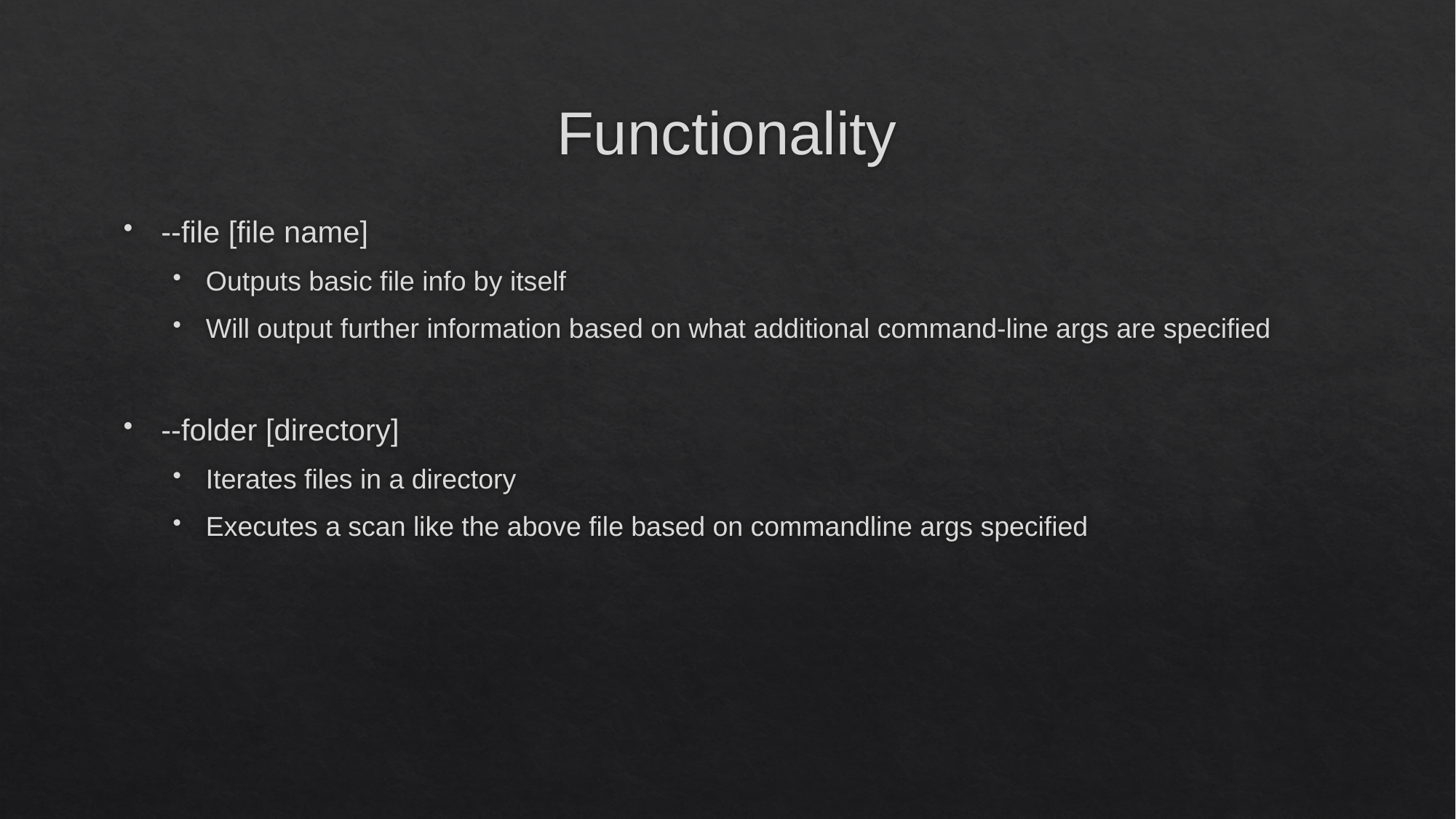

# Functionality
--file [file name]
Outputs basic file info by itself
Will output further information based on what additional command-line args are specified

--folder [directory]
Iterates files in a directory
Executes a scan like the above file based on commandline args specified